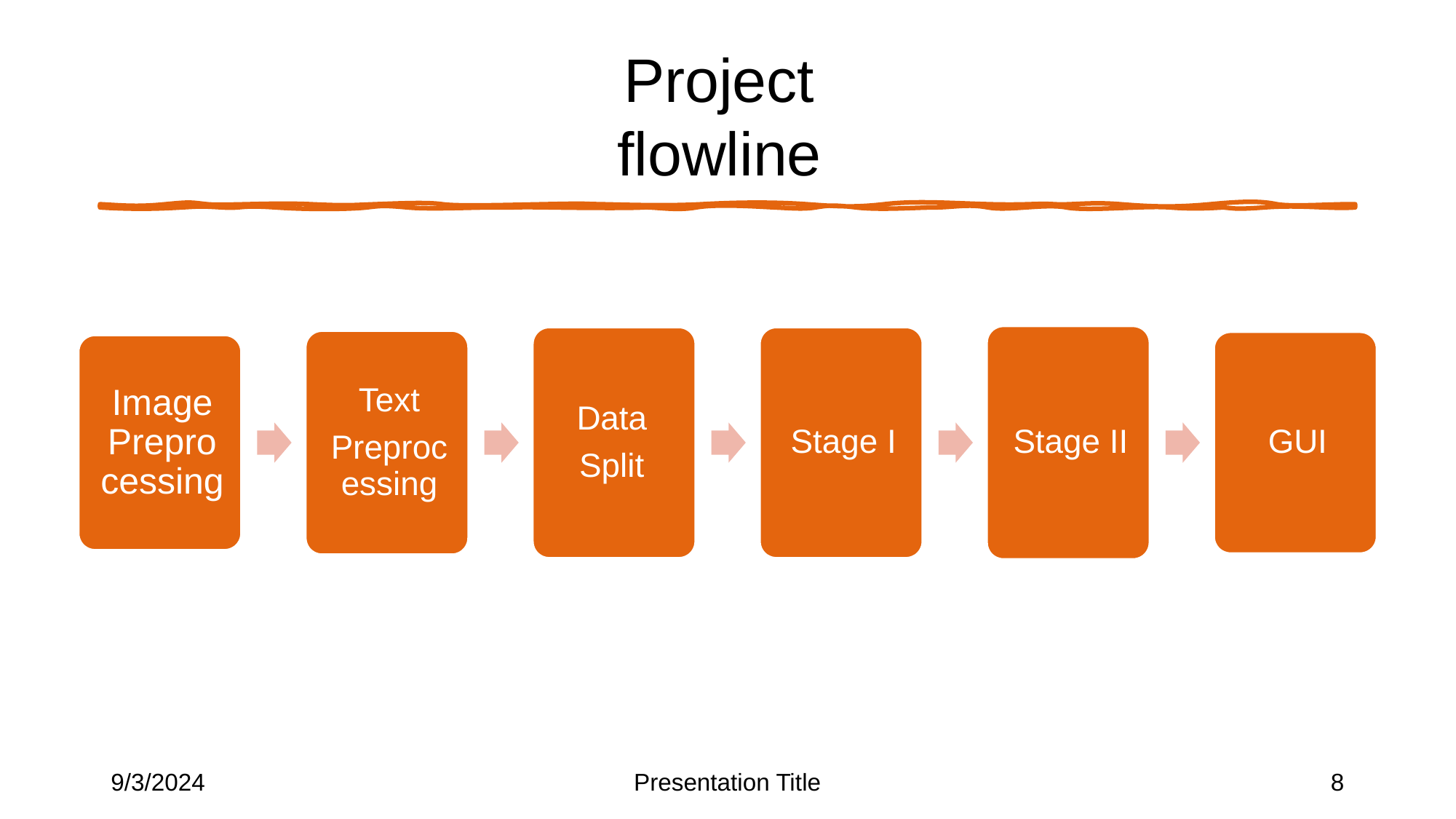

Image Preprocessing

Text
Preprocessing

Data
Split

Stage I

Stage II

GUI
# Project flowline
9/3/2024
Presentation Title
8